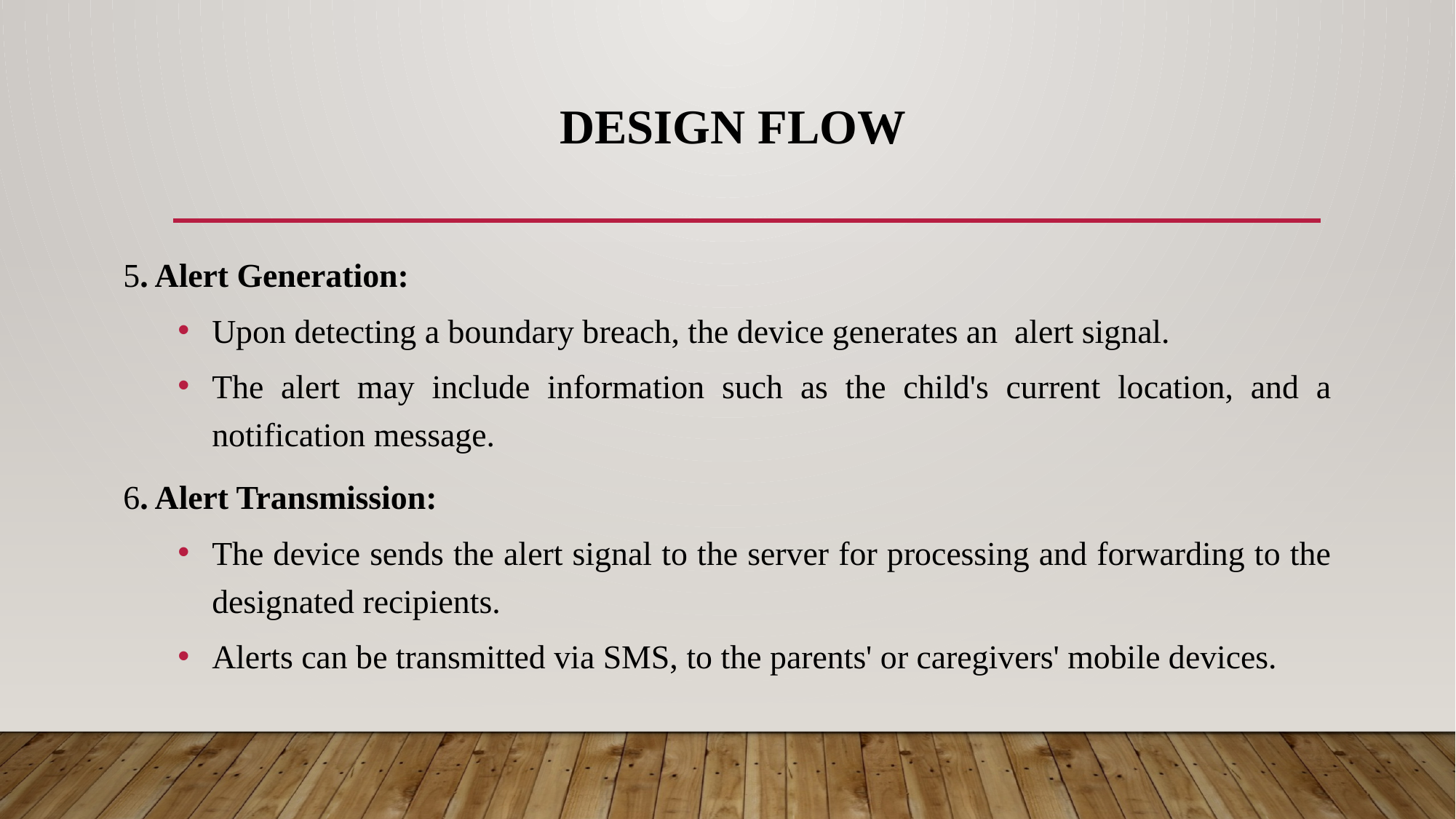

# DESIGN FLOW
5. Alert Generation:
Upon detecting a boundary breach, the device generates an  alert signal.
The alert may include information such as the child's current location, and a notification message.
6. Alert Transmission:
The device sends the alert signal to the server for processing and forwarding to the designated recipients.
Alerts can be transmitted via SMS, to the parents' or caregivers' mobile devices.